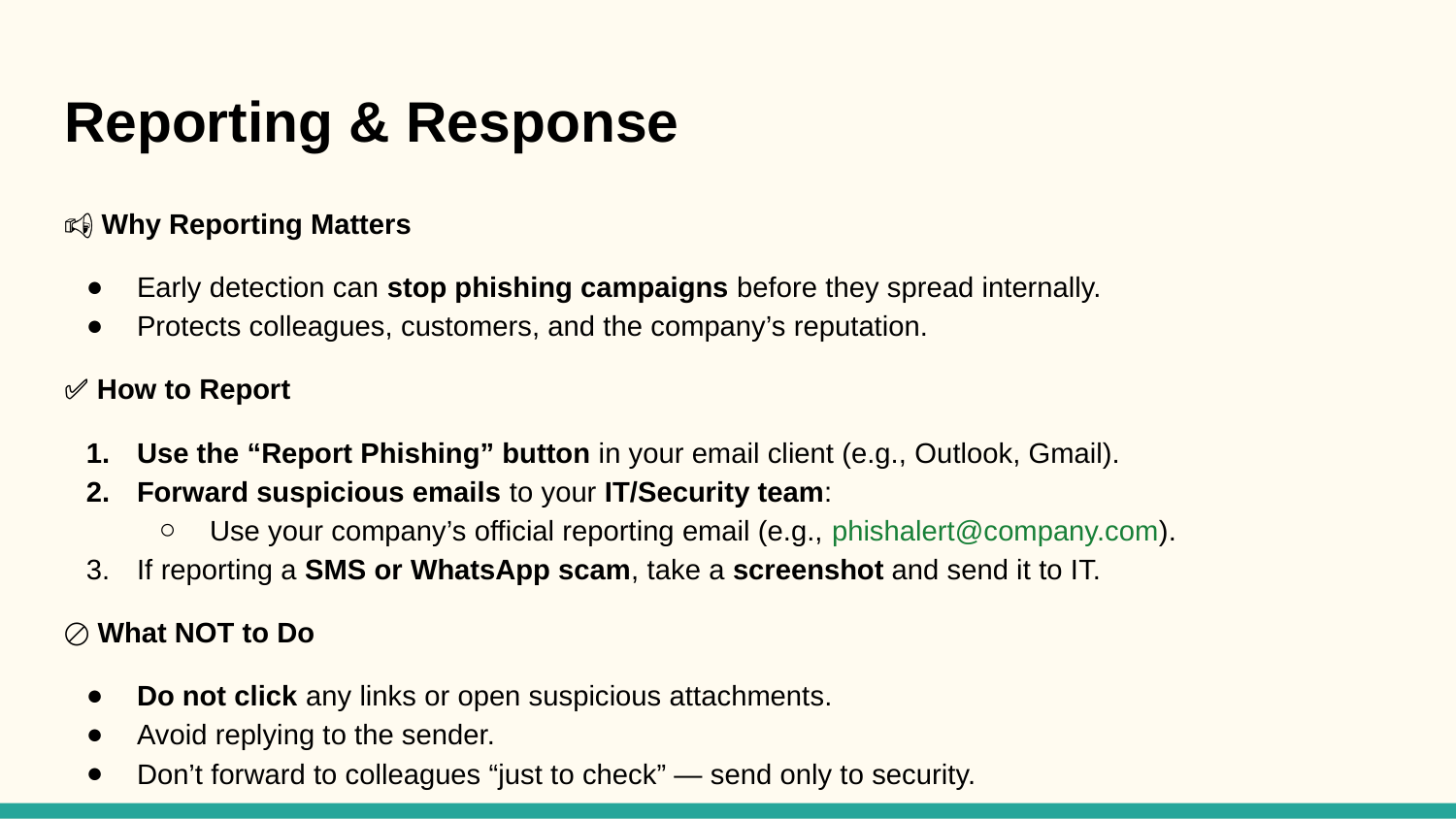

# Reporting & Response
📢 Why Reporting Matters
Early detection can stop phishing campaigns before they spread internally.
Protects colleagues, customers, and the company’s reputation.
✅ How to Report
Use the “Report Phishing” button in your email client (e.g., Outlook, Gmail).
Forward suspicious emails to your IT/Security team:
Use your company’s official reporting email (e.g., phishalert@company.com).
If reporting a SMS or WhatsApp scam, take a screenshot and send it to IT.
🚫 What NOT to Do
Do not click any links or open suspicious attachments.
Avoid replying to the sender.
Don’t forward to colleagues “just to check” — send only to security.